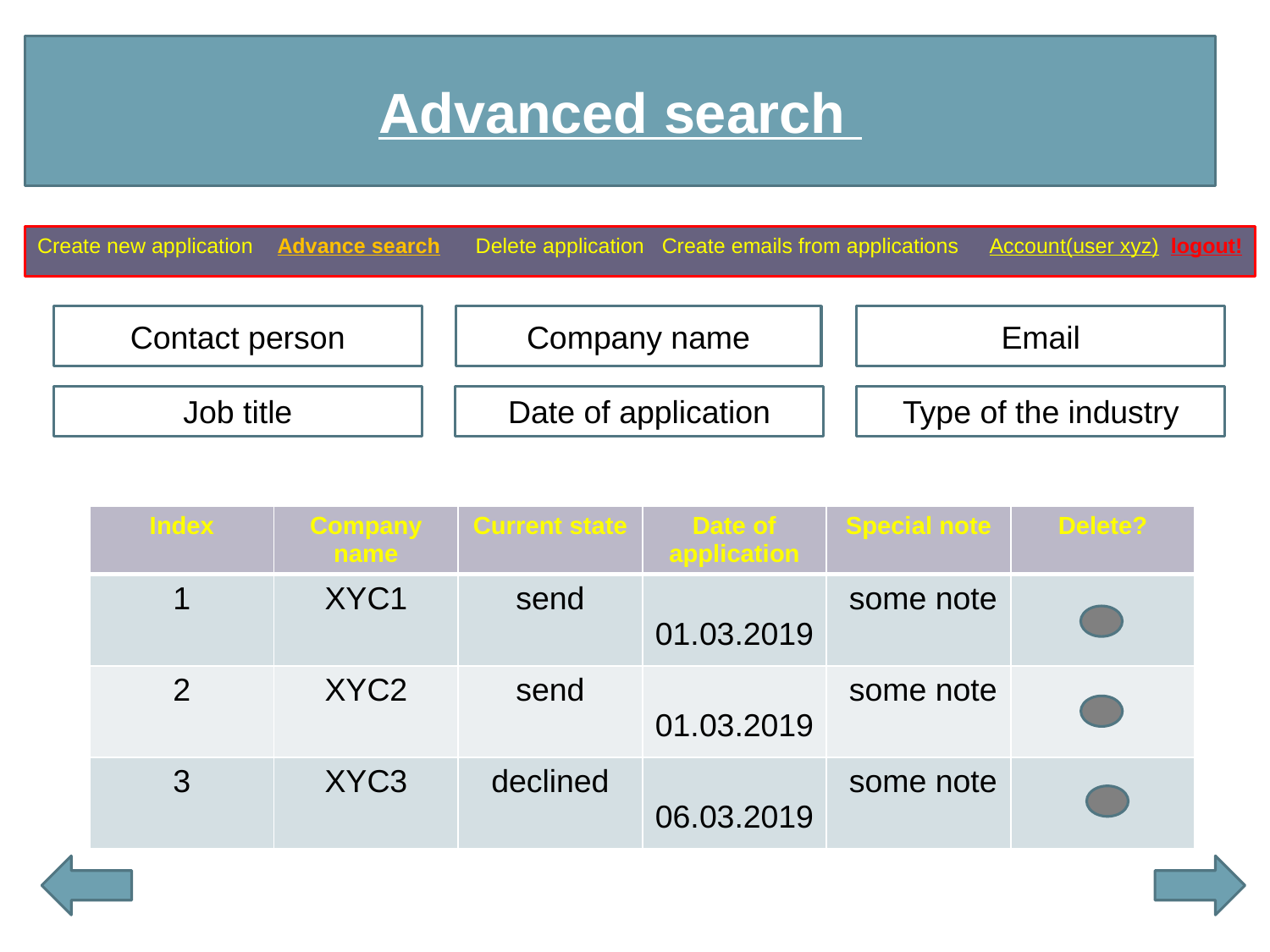

Advanced search
Create new application    Advance search      Delete application   Create emails from applications     Account(user xyz)  logout!
Contact person
Company name
Email
Job title
Date of application
Type of the industry
| Index | Company name | Current state | Date of application | Special note | Delete? |
| --- | --- | --- | --- | --- | --- |
| 1 | XYC1 | send | 01.03.2019 | some note |  |
| 2 | XYC2 | send | 01.03.2019 | some note |  |
| 3 | XYC3 | declined | 06.03.2019 | some note |  |